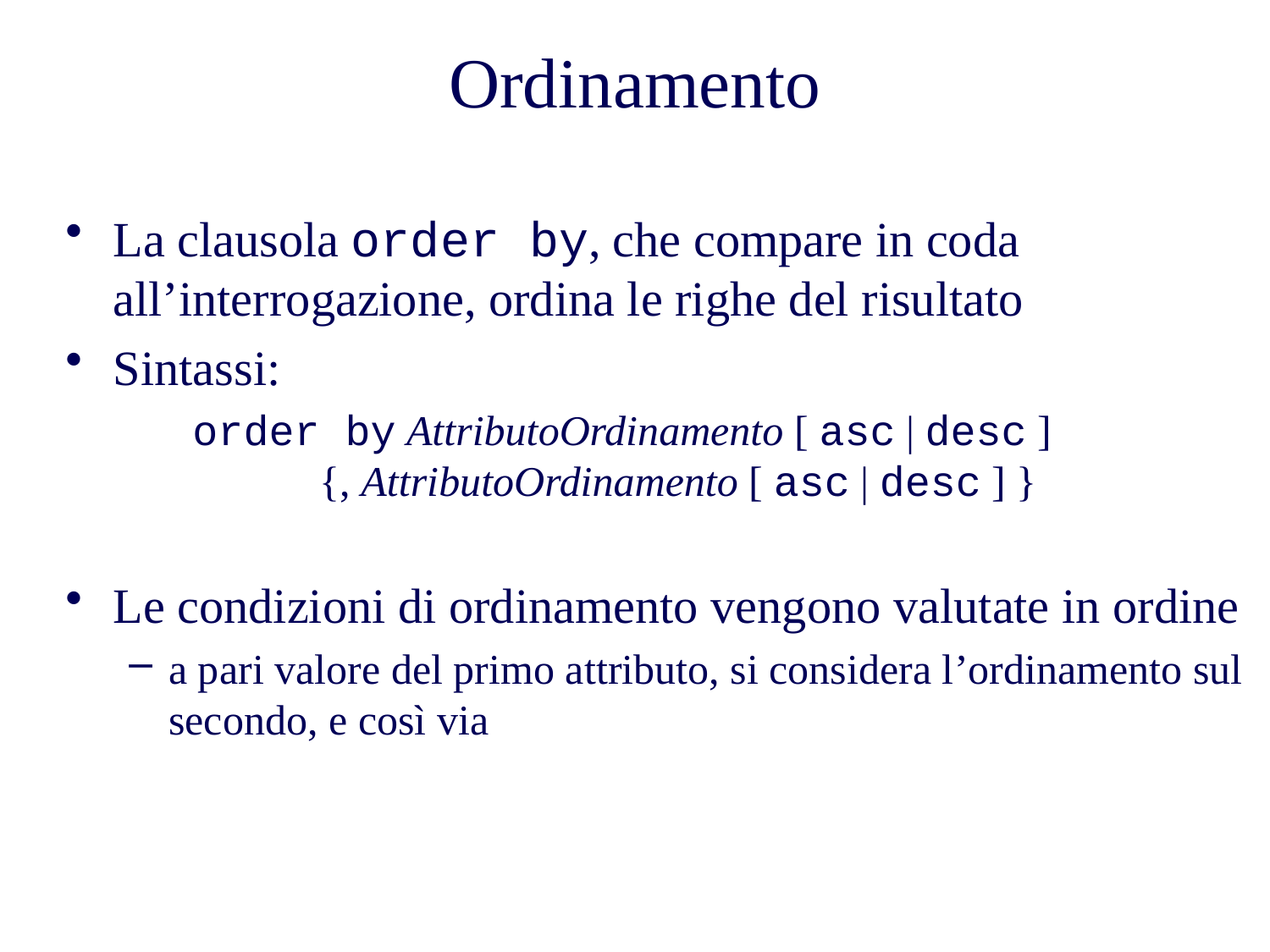

# Ordinamento
La clausola order by, che compare in coda all’interrogazione, ordina le righe del risultato
Sintassi:
order by AttributoOrdinamento [ asc | desc ]
         {, AttributoOrdinamento [ asc | desc ] }

Le condizioni di ordinamento vengono valutate in ordine
a pari valore del primo attributo, si considera l’ordinamento sul secondo, e così via